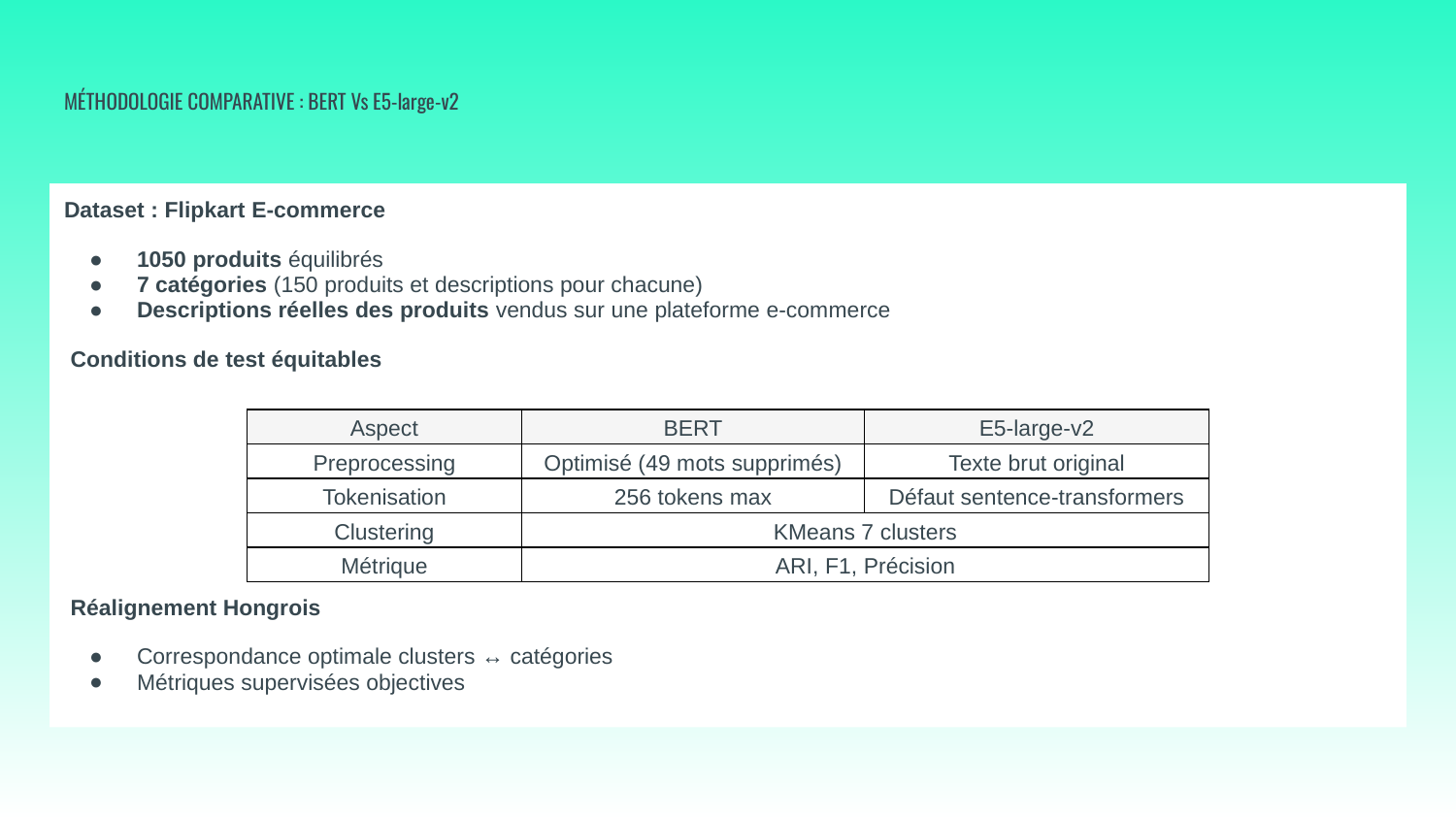

|  |
| --- |
# MÉTHODOLOGIE COMPARATIVE : BERT Vs E5-large-v2

Dataset : Flipkart E-commerce
1050 produits équilibrés
7 catégories (150 produits et descriptions pour chacune)
Descriptions réelles des produits vendus sur une plateforme e-commerce
 Conditions de test équitables

 Réalignement Hongrois
Correspondance optimale clusters ↔ catégories
Métriques supervisées objectives
| Aspect | BERT | E5-large-v2 |
| --- | --- | --- |
| Preprocessing | Optimisé (49 mots supprimés) | Texte brut original |
| Tokenisation | 256 tokens max | Défaut sentence-transformers |
| Clustering | KMeans 7 clusters |  |
| Métrique | ARI, F1, Précision |  |